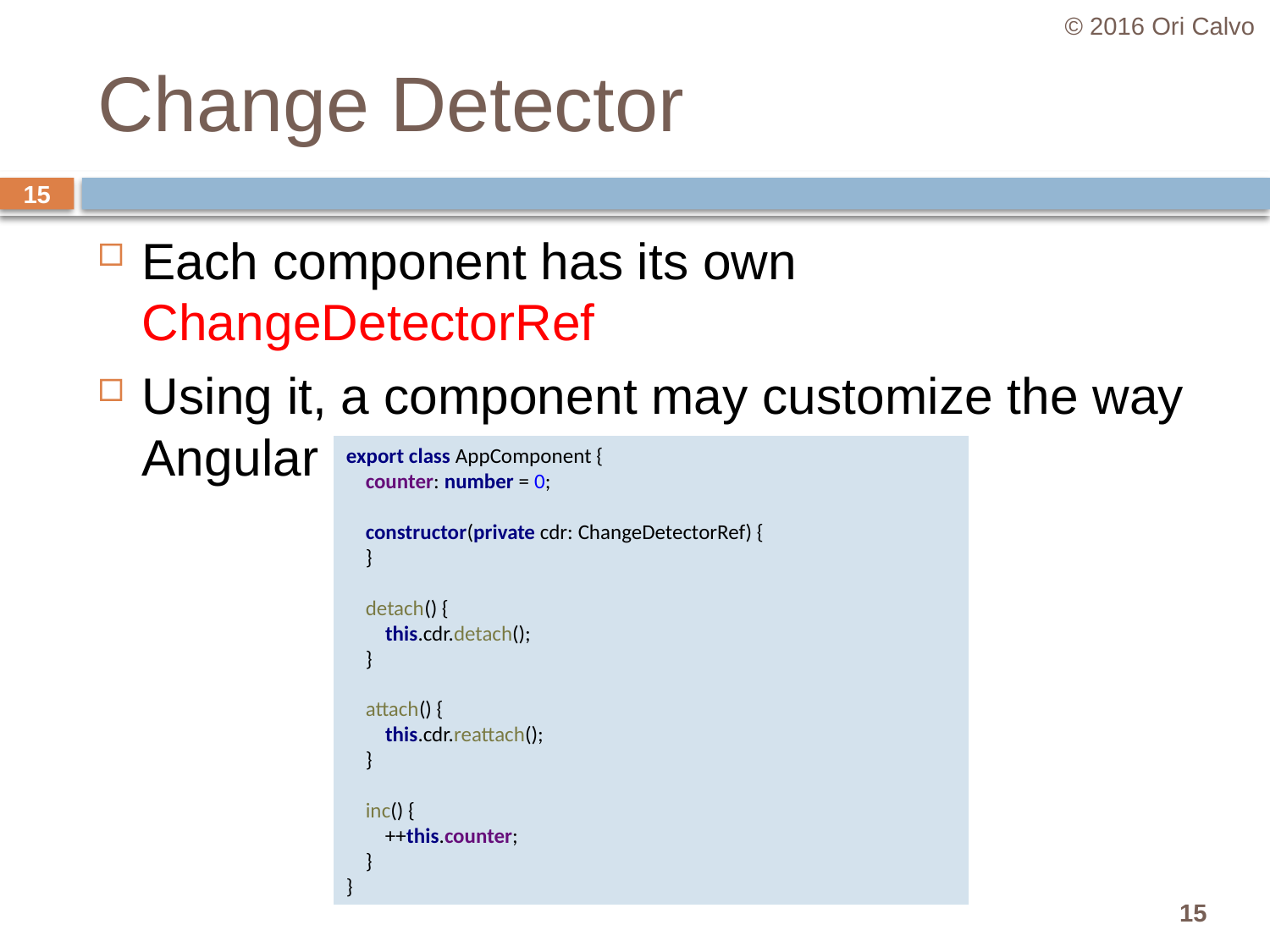

© 2016 Ori Calvo
# Change Detector
15
Each component has its own ChangeDetectorRef
Using it, a component may customize the way Angular checks it
export class AppComponent {
    counter: number = 0;
    constructor(private cdr: ChangeDetectorRef) {
    }
    detach() {
        this.cdr.detach();
    }
    attach() {
        this.cdr.reattach();
    }
    inc() {
        ++this.counter;
    }
}